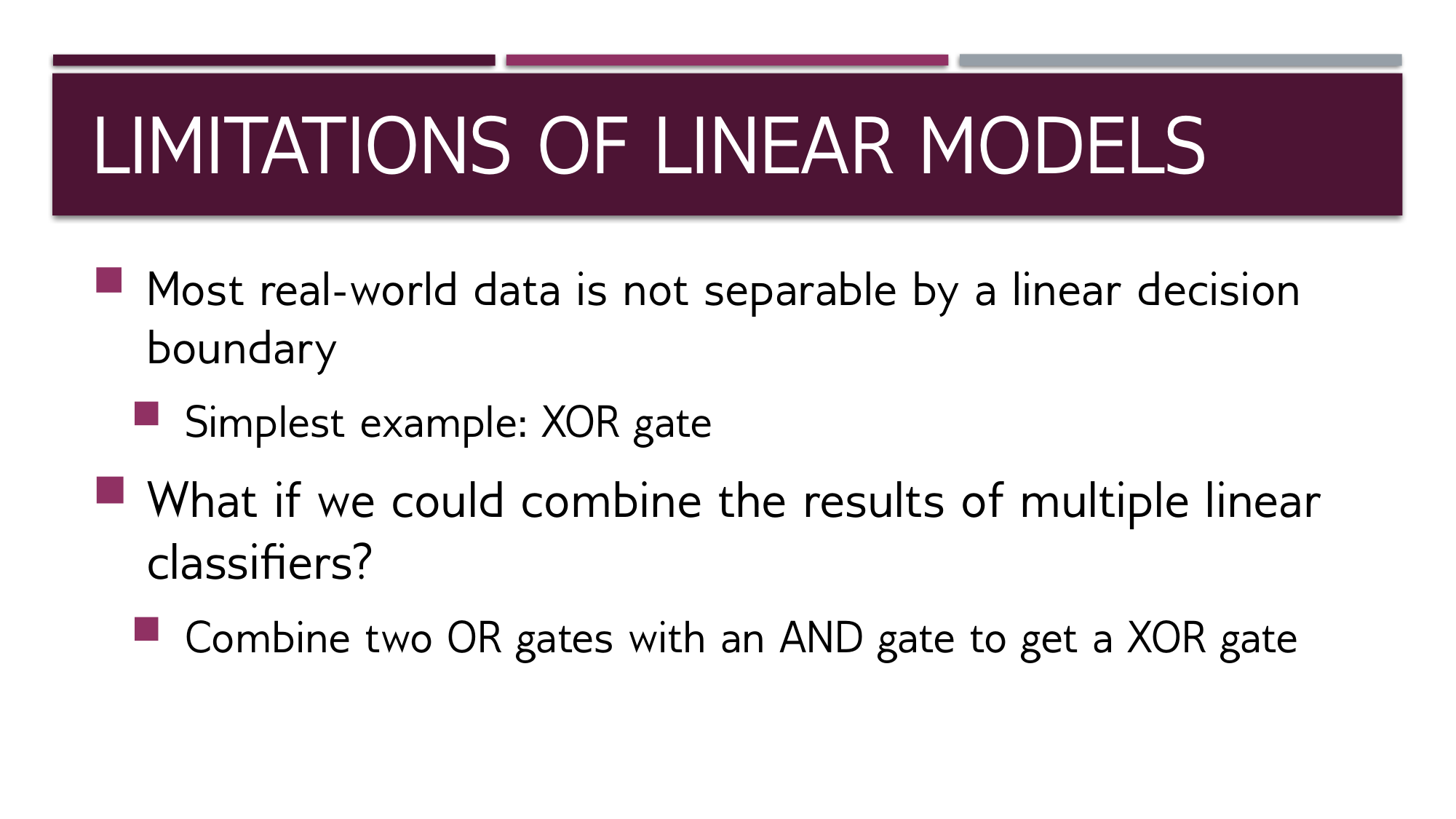

# Limitations of Linear Models
Most real-world data is not separable by a linear decision boundary
Simplest example: XOR gate
What if we could combine the results of multiple linear classifiers?
Combine two OR gates with an AND gate to get a XOR gate